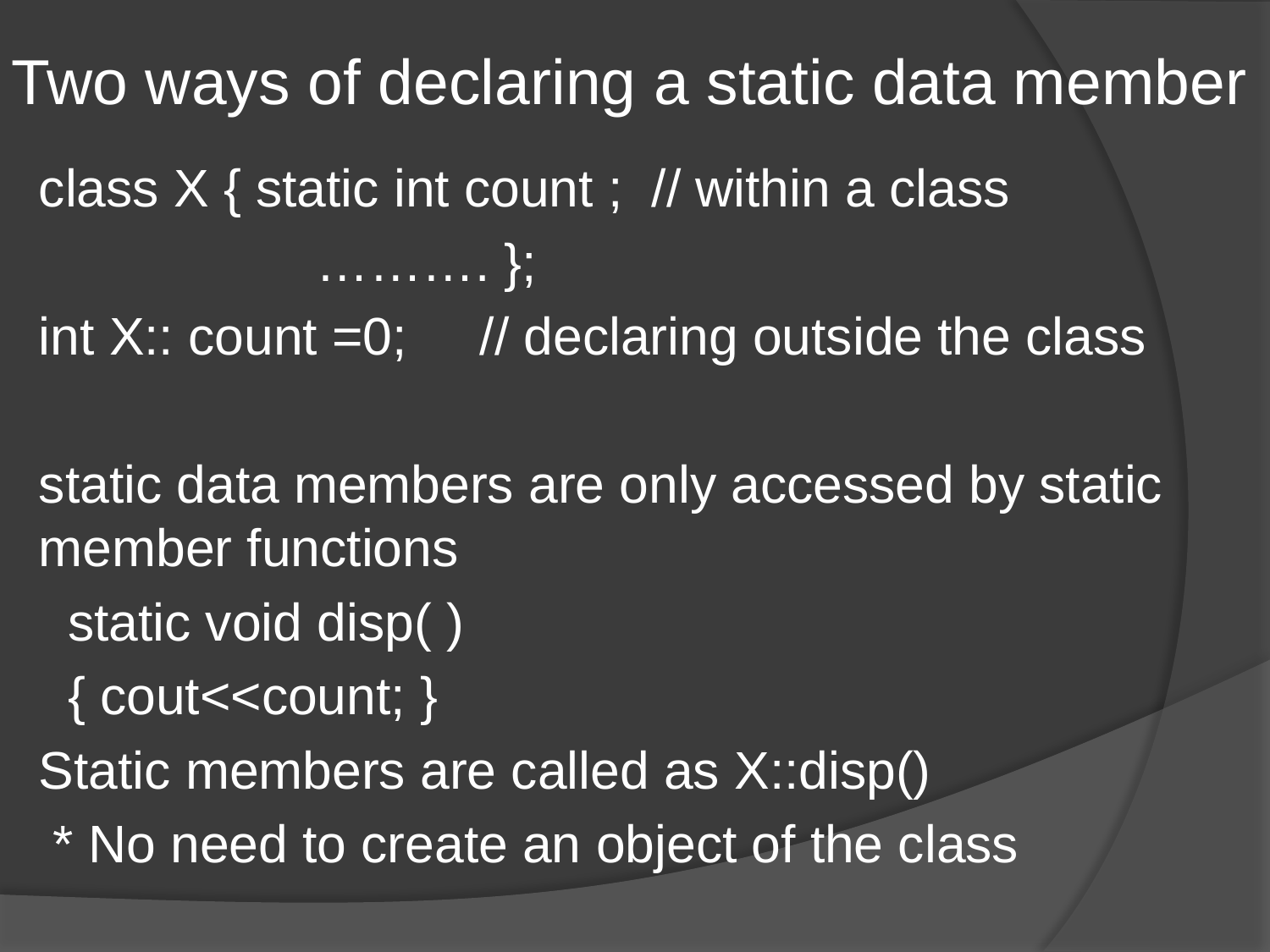

# Two ways of declaring a static data member
class X { static int count ;  // within a class
                   ………. };
int X:: count =0;     // declaring outside the class

static data members are only accessed by static member functions
  static void disp( )
  { cout<<count; }
Static members are called as X::disp()
 * No need to create an object of the class